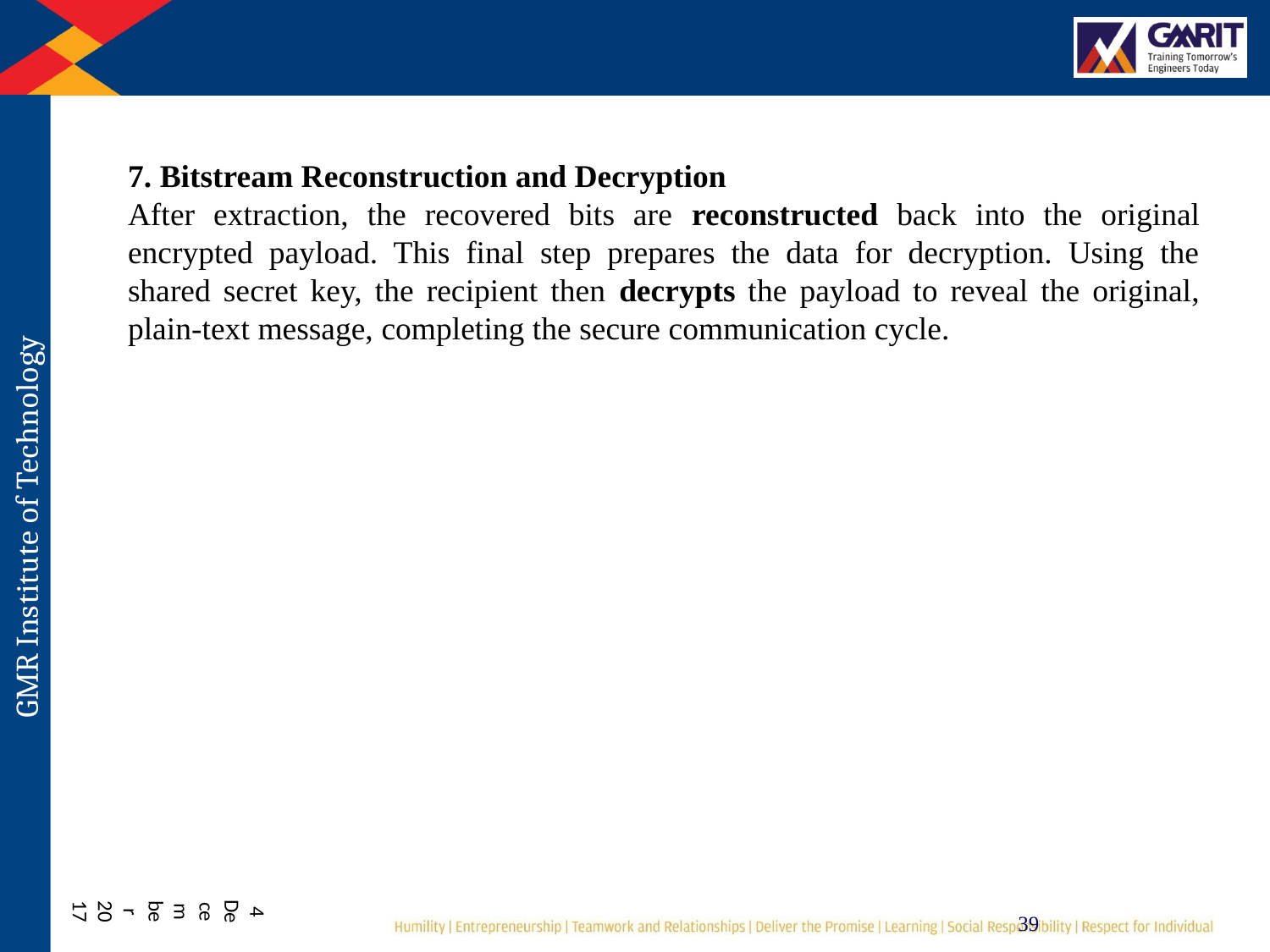

7. Bitstream Reconstruction and Decryption
After extraction, the recovered bits are reconstructed back into the original encrypted payload. This final step prepares the data for decryption. Using the shared secret key, the recipient then decrypts the payload to reveal the original, plain-text message, completing the secure communication cycle.

4 December 2017
39